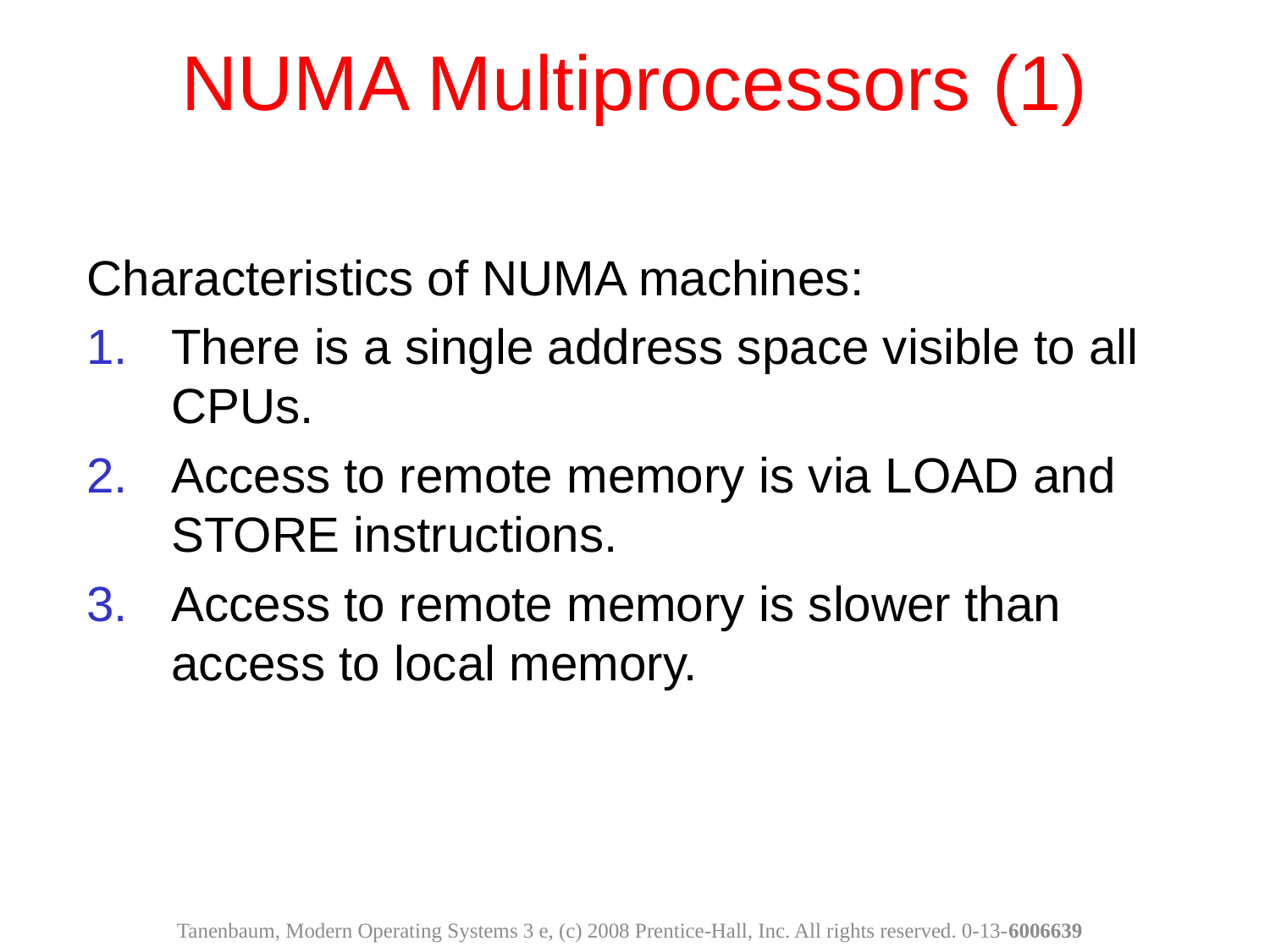

# NUMA Multiprocessors (1)
Characteristics of NUMA machines:
There is a single address space visible to all CPUs.
Access to remote memory is via LOAD and STORE instructions.
Access to remote memory is slower than access to local memory.
Tanenbaum, Modern Operating Systems 3 e, (c) 2008 Prentice-Hall, Inc. All rights reserved. 0-13-6006639